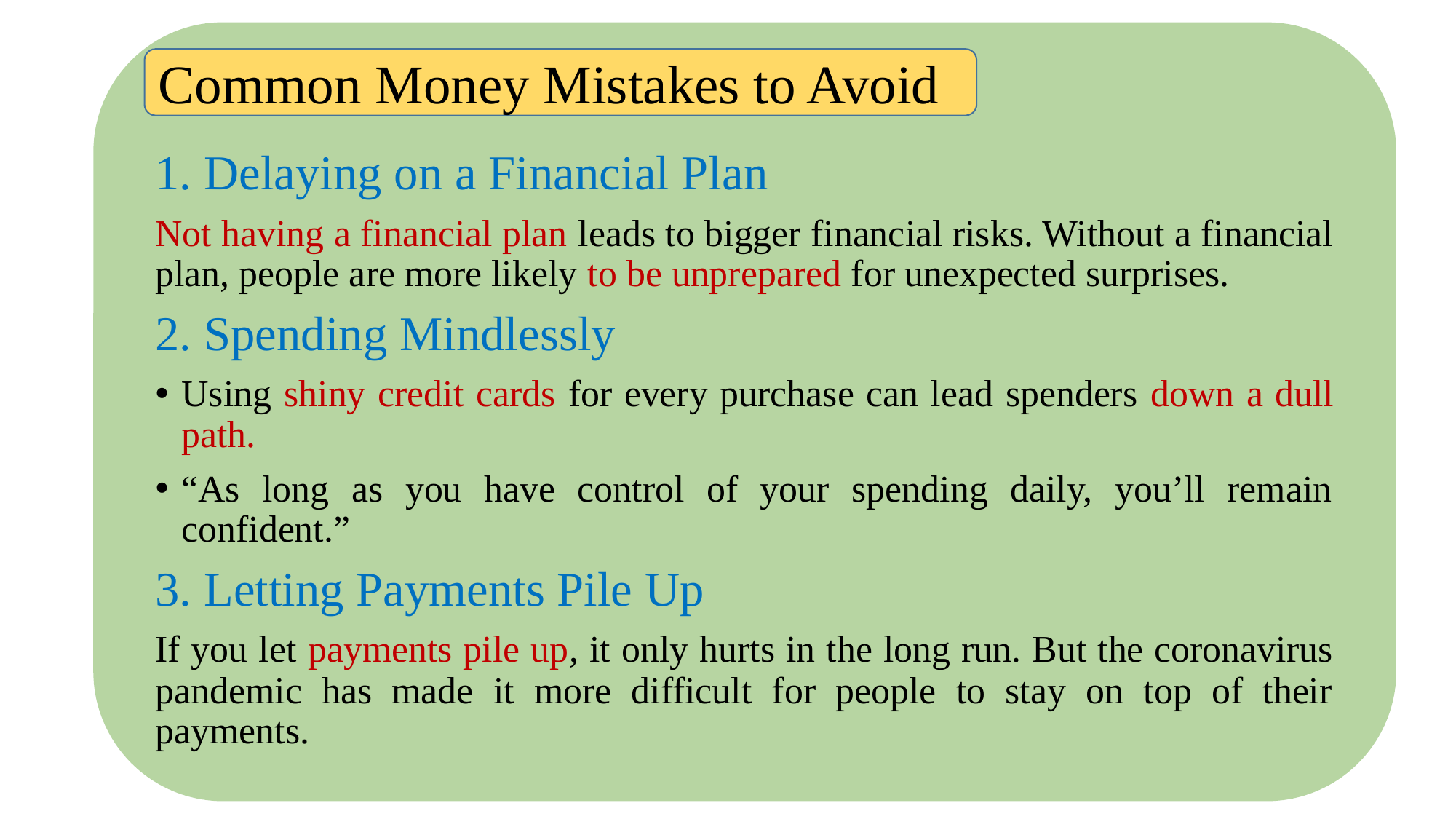

Common Money Mistakes to Avoid
1. Delaying on a Financial Plan
Not having a financial plan leads to bigger financial risks. Without a financial plan, people are more likely to be unprepared for unexpected surprises.
2. Spending Mindlessly
Using shiny credit cards for every purchase can lead spenders down a dull path.
“As long as you have control of your spending daily, you’ll remain confident.”
3. Letting Payments Pile Up
If you let payments pile up, it only hurts in the long run. But the coronavirus pandemic has made it more difficult for people to stay on top of their payments.